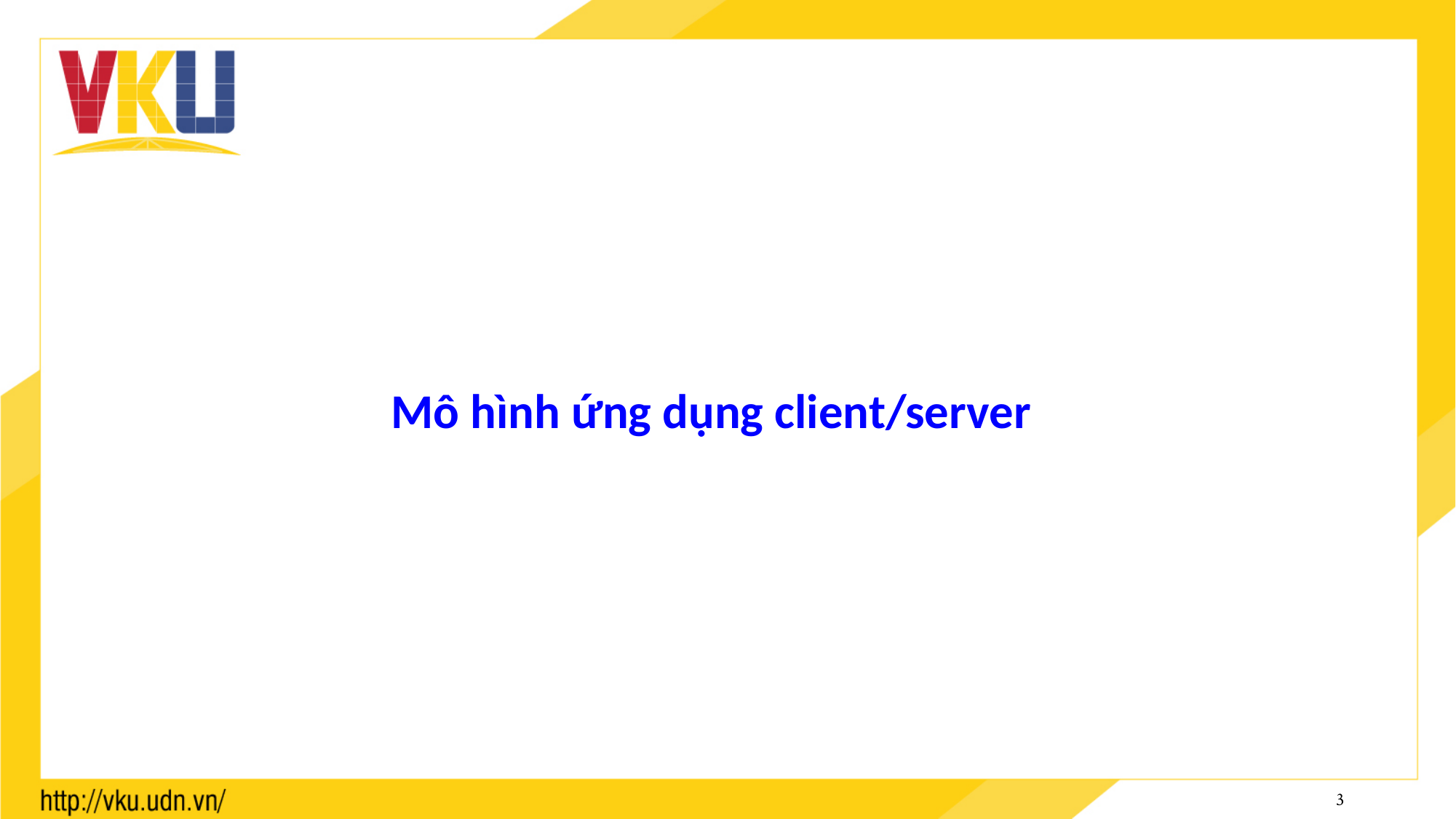

#

Mô hình ứng dụng client/server

3